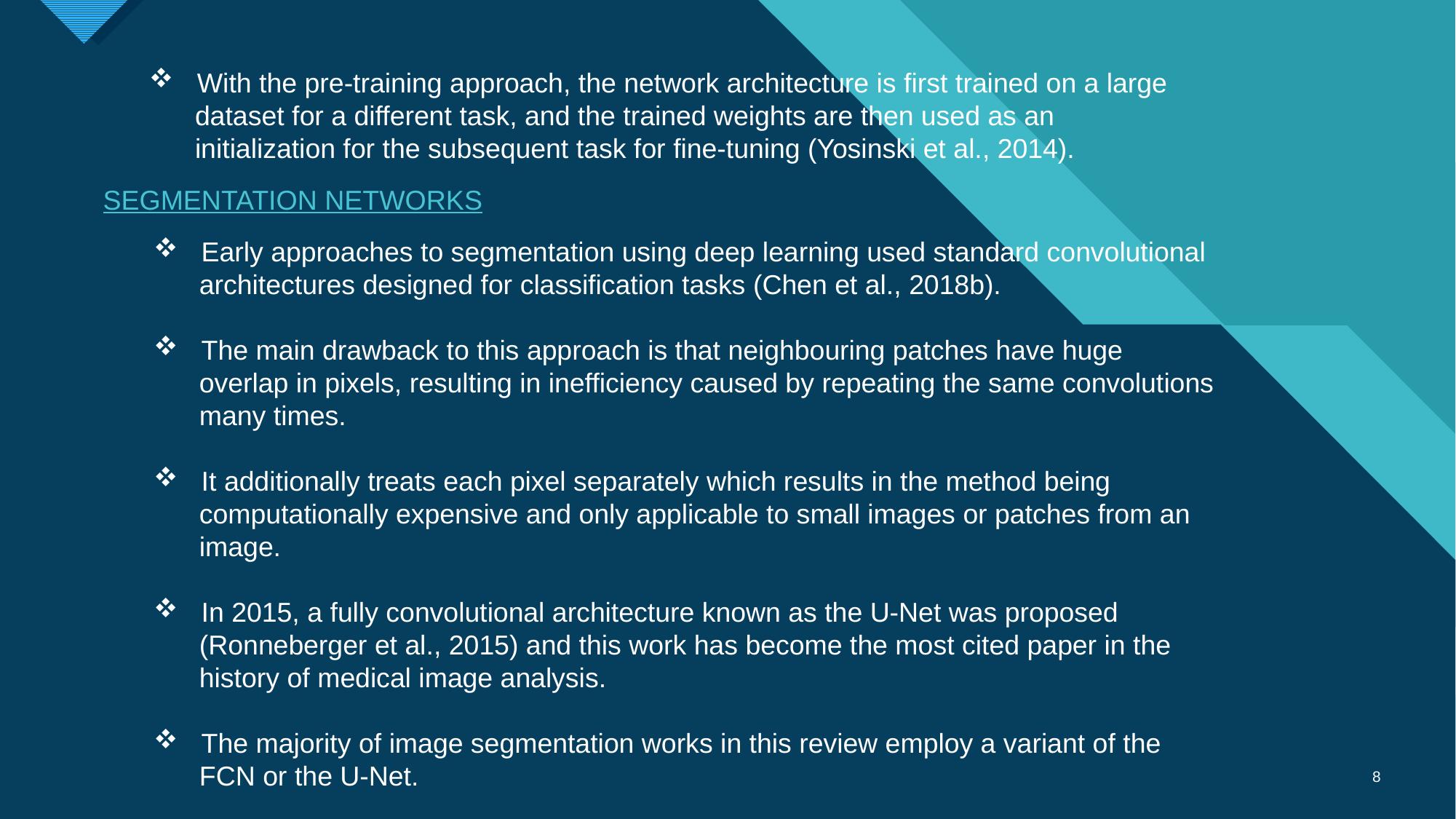

With the pre-training approach, the network architecture is first trained on a large
      dataset for a different task, and the trained weights are then used as an
      initialization for the subsequent task for fine-tuning (Yosinski et al., 2014).
SEGMENTATION NETWORKS
   Early approaches to segmentation using deep learning used standard convolutional
      architectures designed for classification tasks (Chen et al., 2018b).

   The main drawback to this approach is that neighbouring patches have huge
      overlap in pixels, resulting in inefficiency caused by repeating the same convolutions
      many times.

   It additionally treats each pixel separately which results in the method being
      computationally expensive and only applicable to small images or patches from an
      image.

   In 2015, a fully convolutional architecture known as the U-Net was proposed
      (Ronneberger et al., 2015) and this work has become the most cited paper in the
      history of medical image analysis.

   The majority of image segmentation works in this review employ a variant of the
      FCN or the U-Net.
8